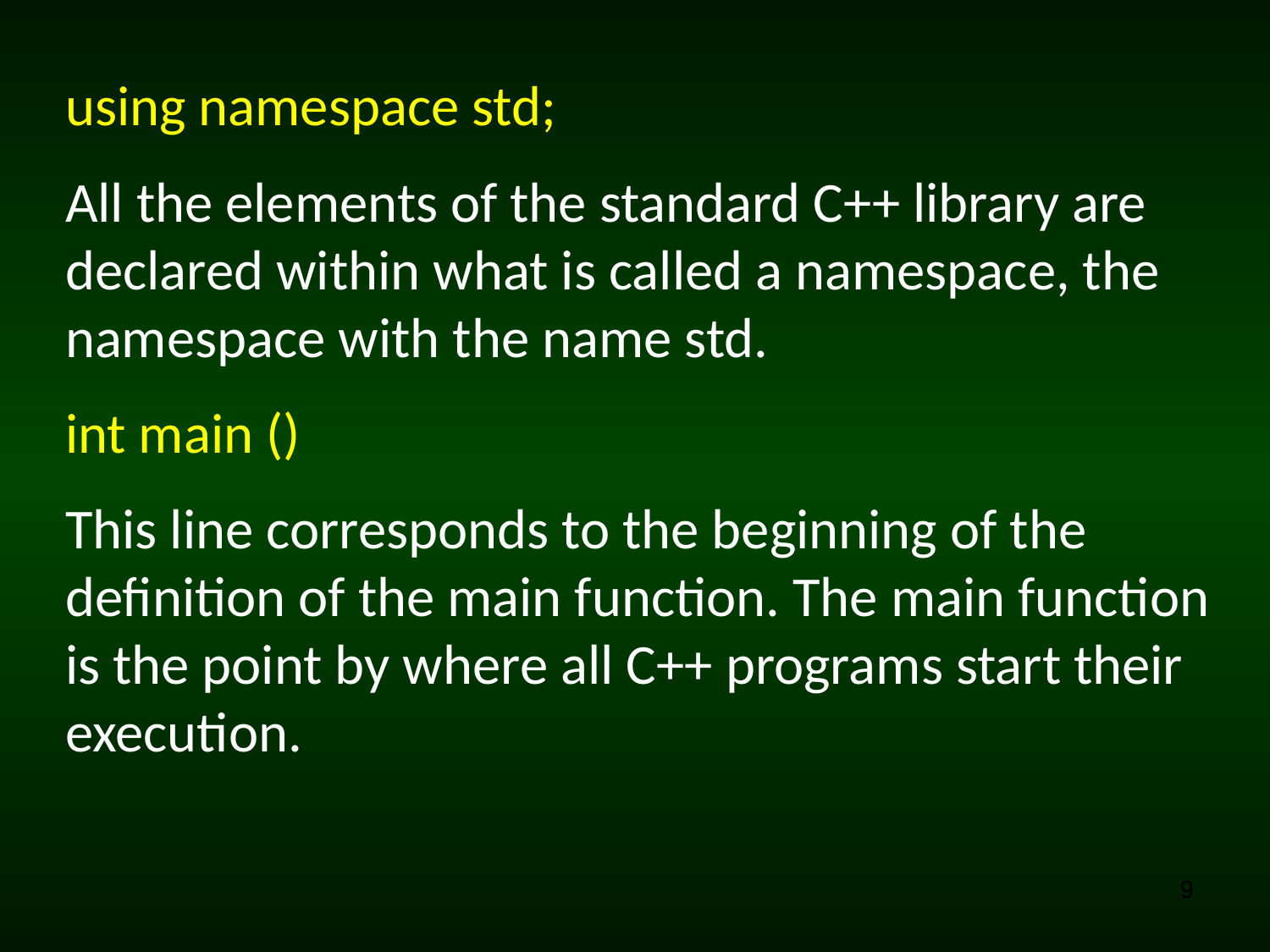

using namespace std;
All the elements of the standard C++ library are declared within what is called a namespace, the namespace with the name std.
int main ()
This line corresponds to the beginning of the definition of the main function. The main function is the point by where all C++ programs start their execution.

9